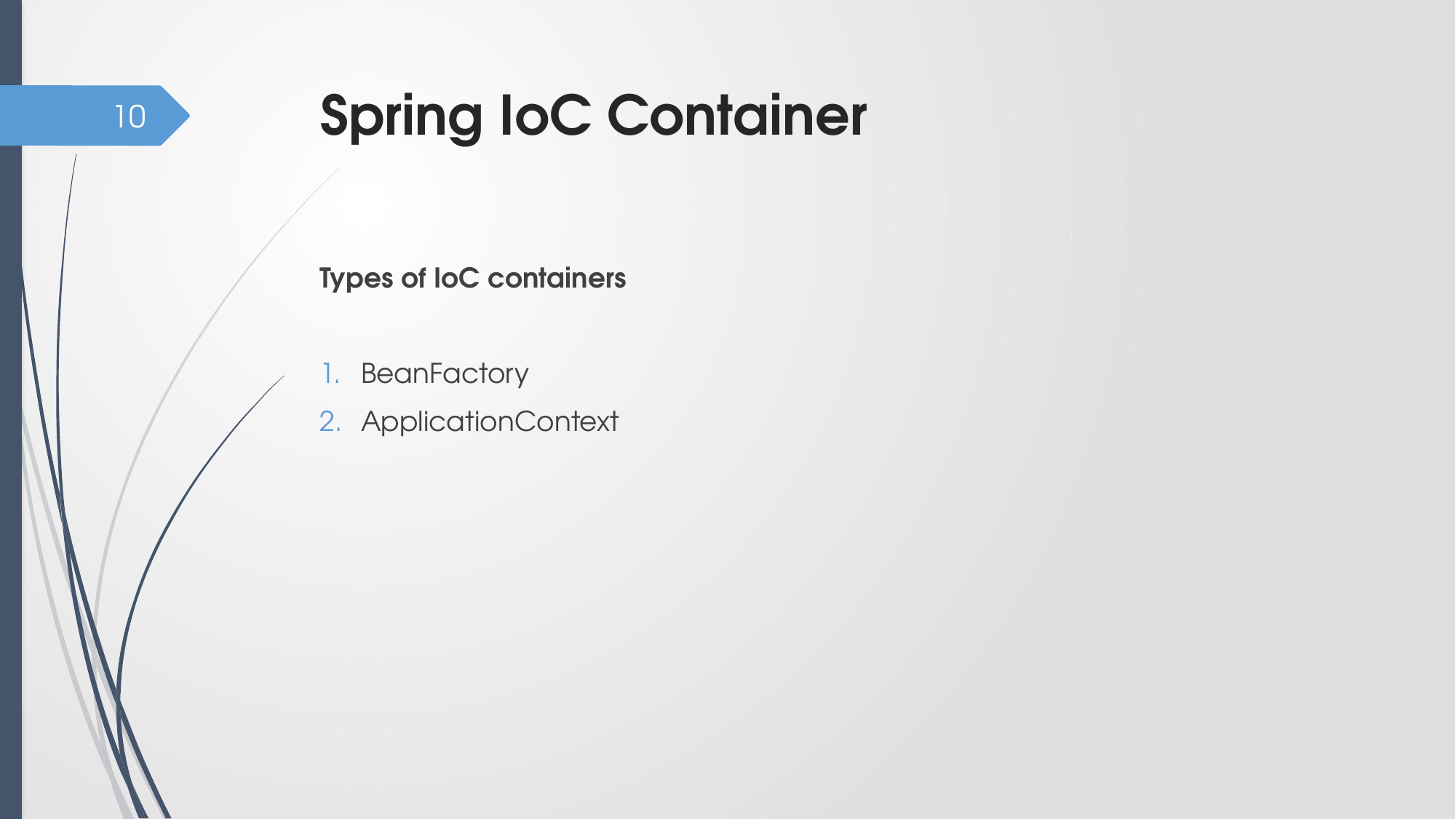

# Spring IoC Container
10
Types of IoC containers

BeanFactory
ApplicationContext